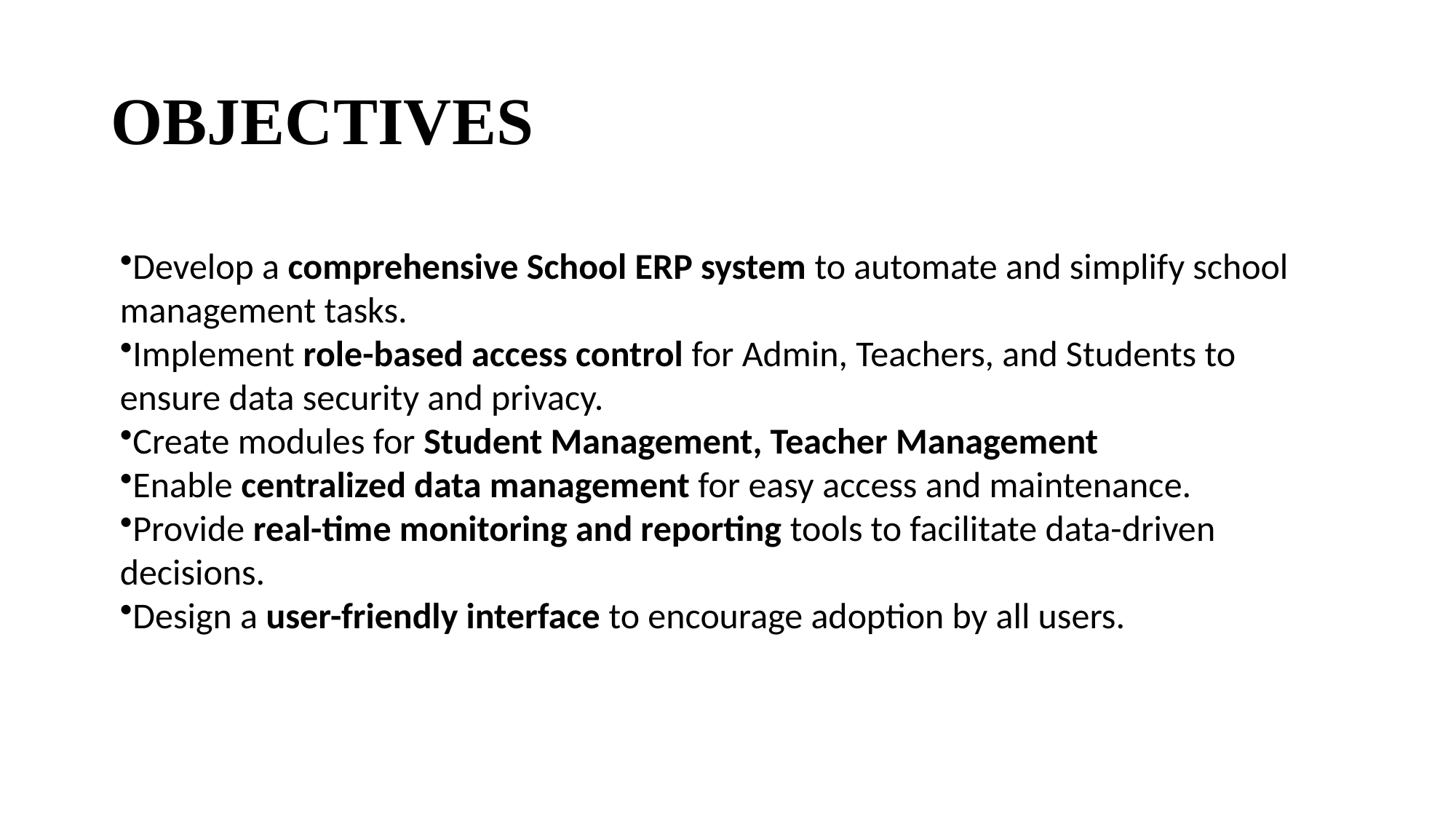

# OBJECTIVES
Develop a comprehensive School ERP system to automate and simplify school management tasks.
Implement role-based access control for Admin, Teachers, and Students to ensure data security and privacy.
Create modules for Student Management, Teacher Management
Enable centralized data management for easy access and maintenance.
Provide real-time monitoring and reporting tools to facilitate data-driven decisions.
Design a user-friendly interface to encourage adoption by all users.